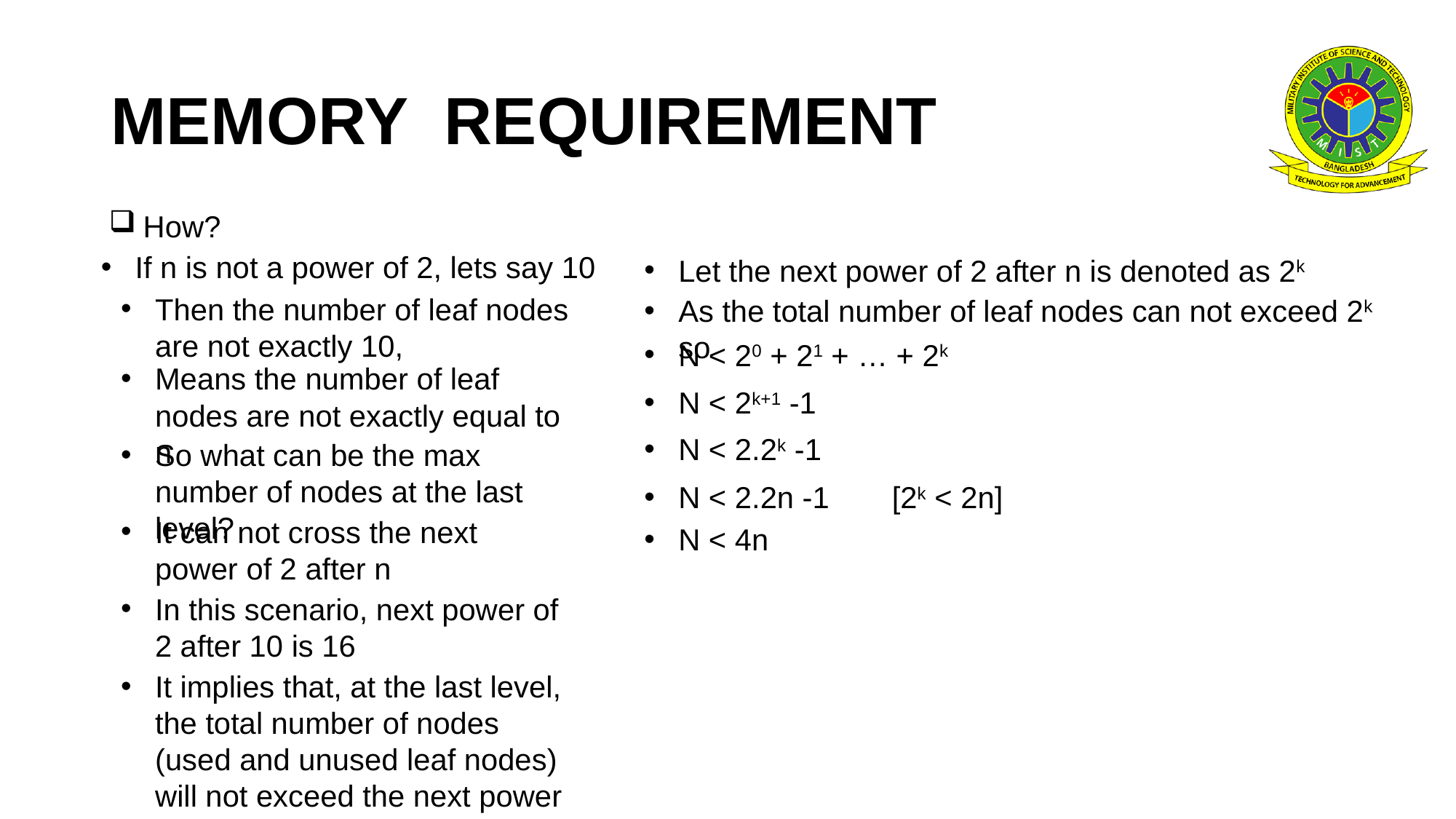

# MEMORY  REQUIREMENT
How?
If n is not a power of 2, lets say 10
Let the next power of 2 after n is denoted as 2k
Then the number of leaf nodes are not exactly 10,
As the total number of leaf nodes can not exceed 2k so
N < 20 + 21 + … + 2k
Means the number of leaf nodes are not exactly equal to n
N < 2k+1 -1
N < 2.2k -1
So what can be the max number of nodes at the last level?
N < 2.2n -1
[2k < 2n]
It can not cross the next power of 2 after n
N < 4n
In this scenario, next power of 2 after 10 is 16
It implies that, at the last level, the total number of nodes (used and unused leaf nodes) will not exceed the next power of 2 after n